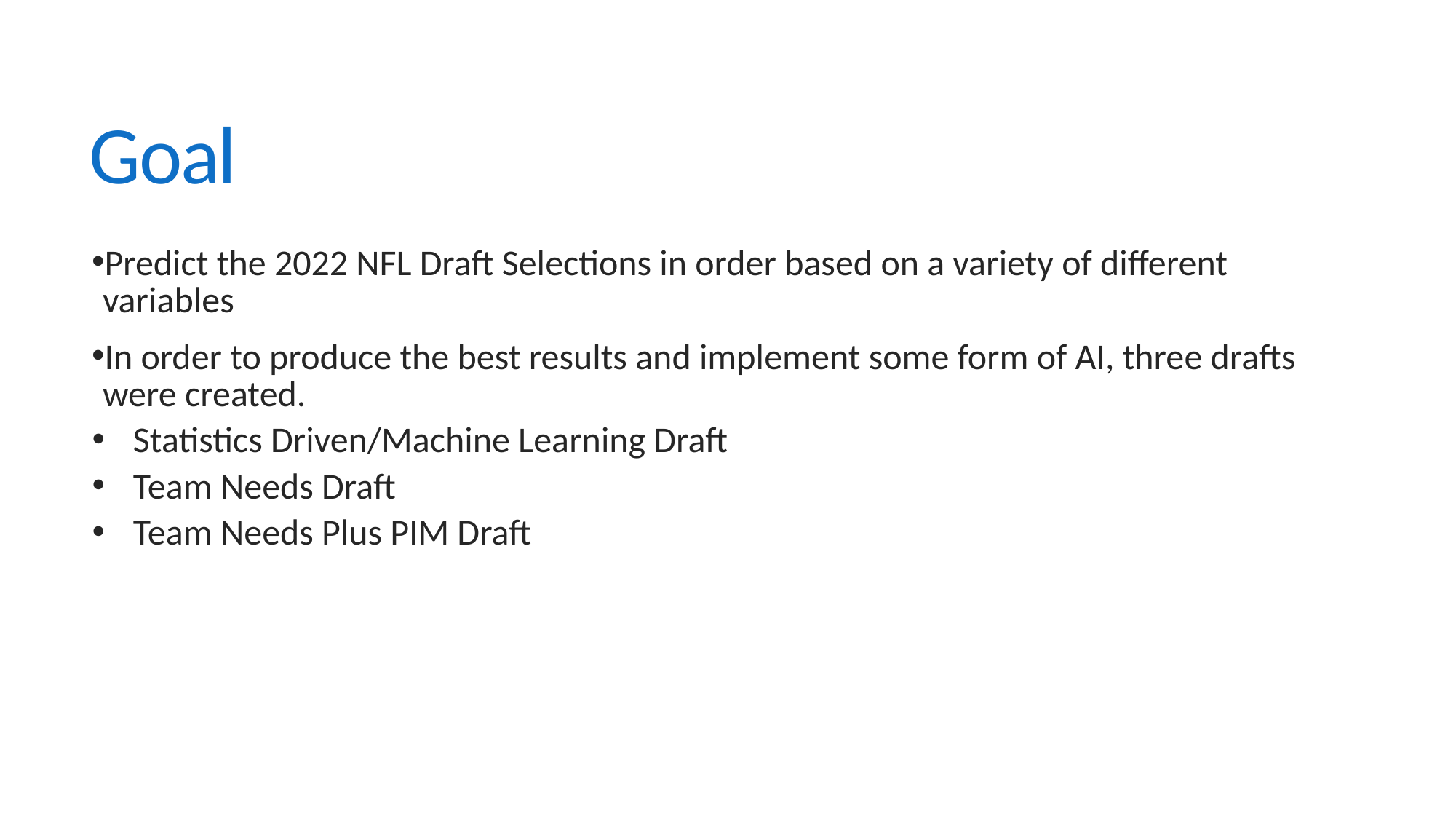

# Goal
Predict the 2022 NFL Draft Selections in order based on a variety of different variables
In order to produce the best results and implement some form of AI, three drafts were created.
Statistics Driven/Machine Learning Draft
Team Needs Draft
Team Needs Plus PIM Draft